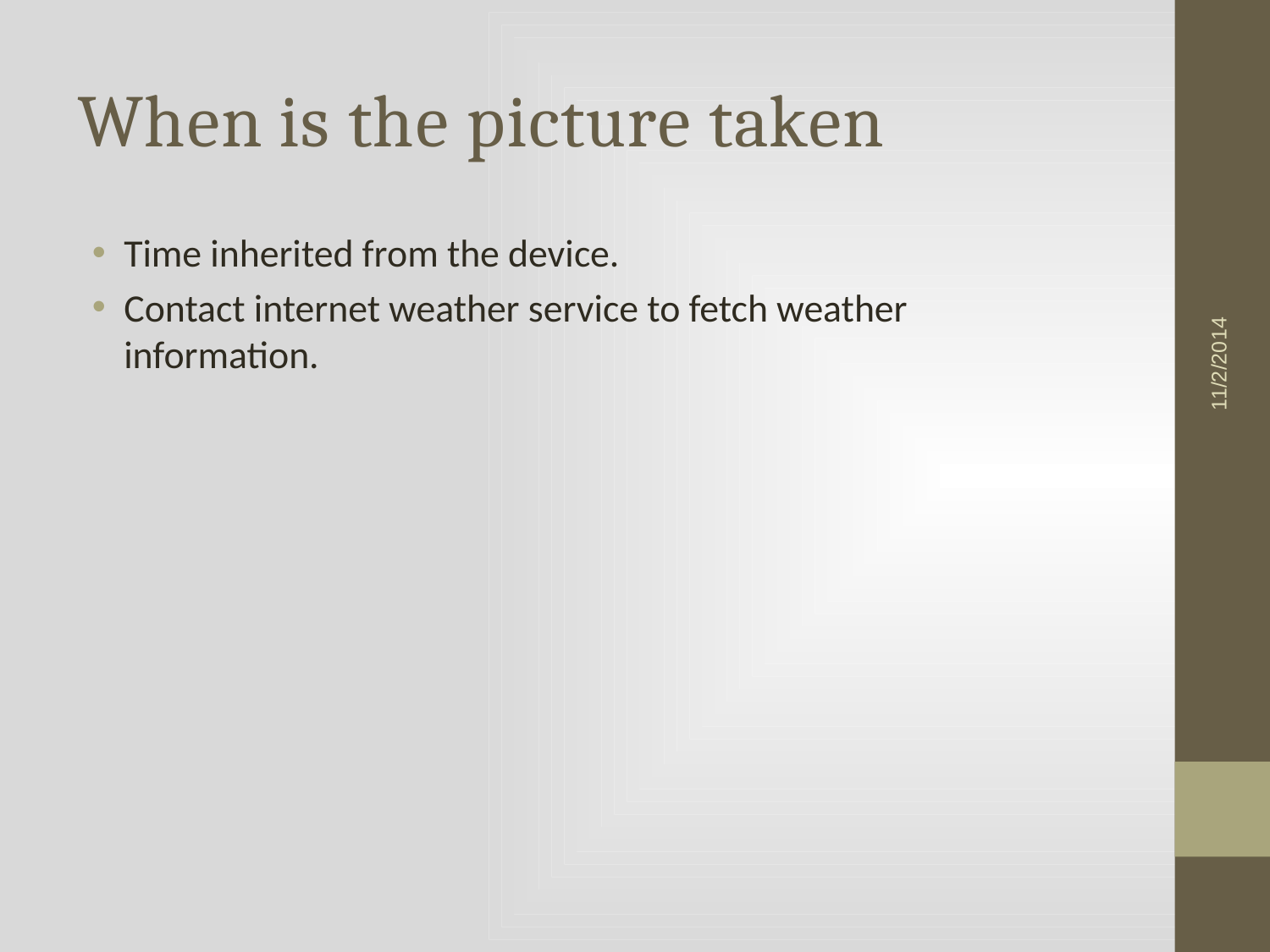

# When is the picture taken
Time inherited from the device.
Contact internet weather service to fetch weather information.

11/2/2014